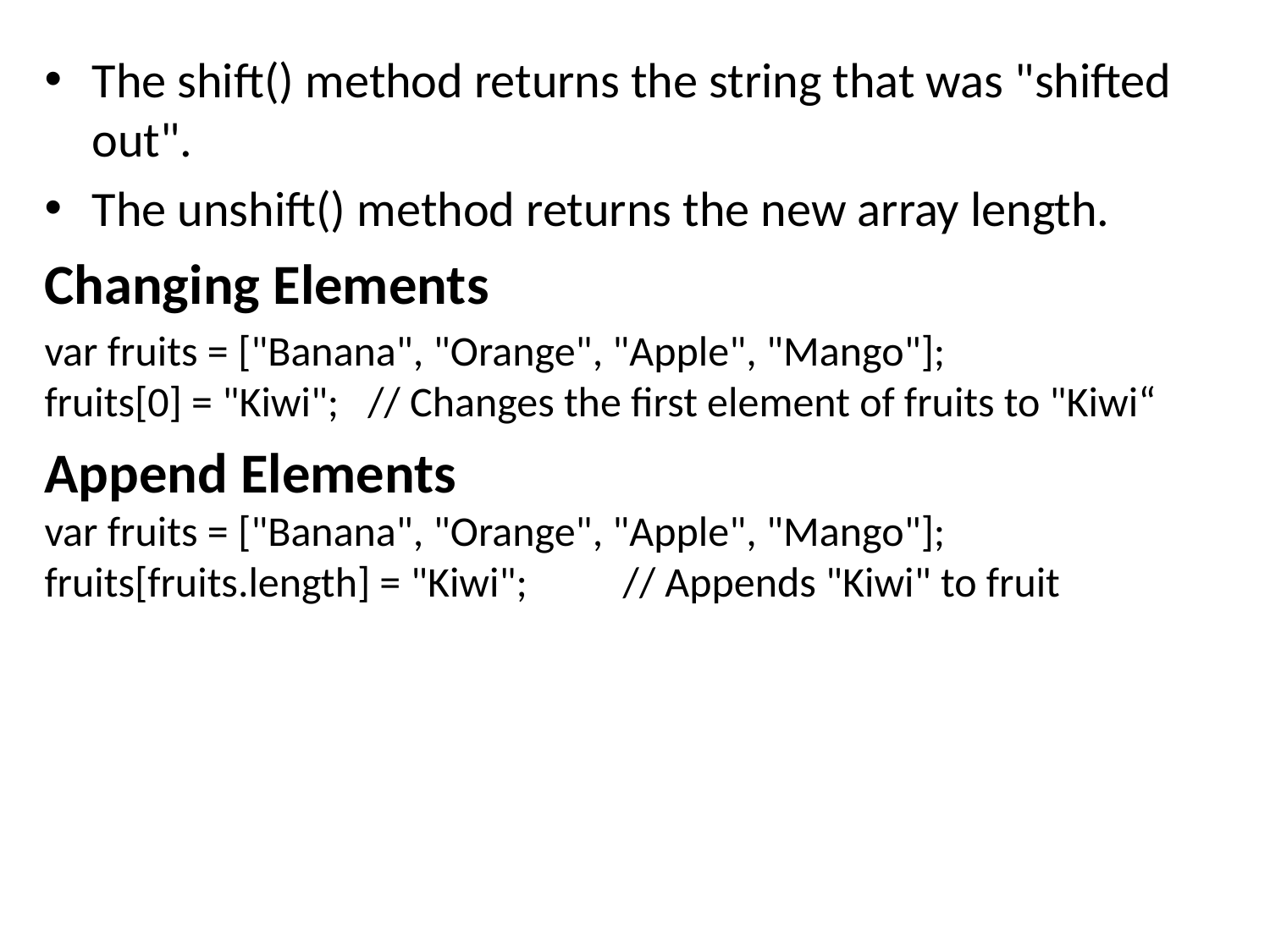

The shift() method returns the string that was "shifted out".
The unshift() method returns the new array length.
Changing Elements
var fruits = ["Banana", "Orange", "Apple", "Mango"];
fruits[0] = "Kiwi";   // Changes the first element of fruits to "Kiwi“
Append Elements
var fruits = ["Banana", "Orange", "Apple", "Mango"];
fruits[fruits.length] = "Kiwi";          // Appends "Kiwi" to fruit